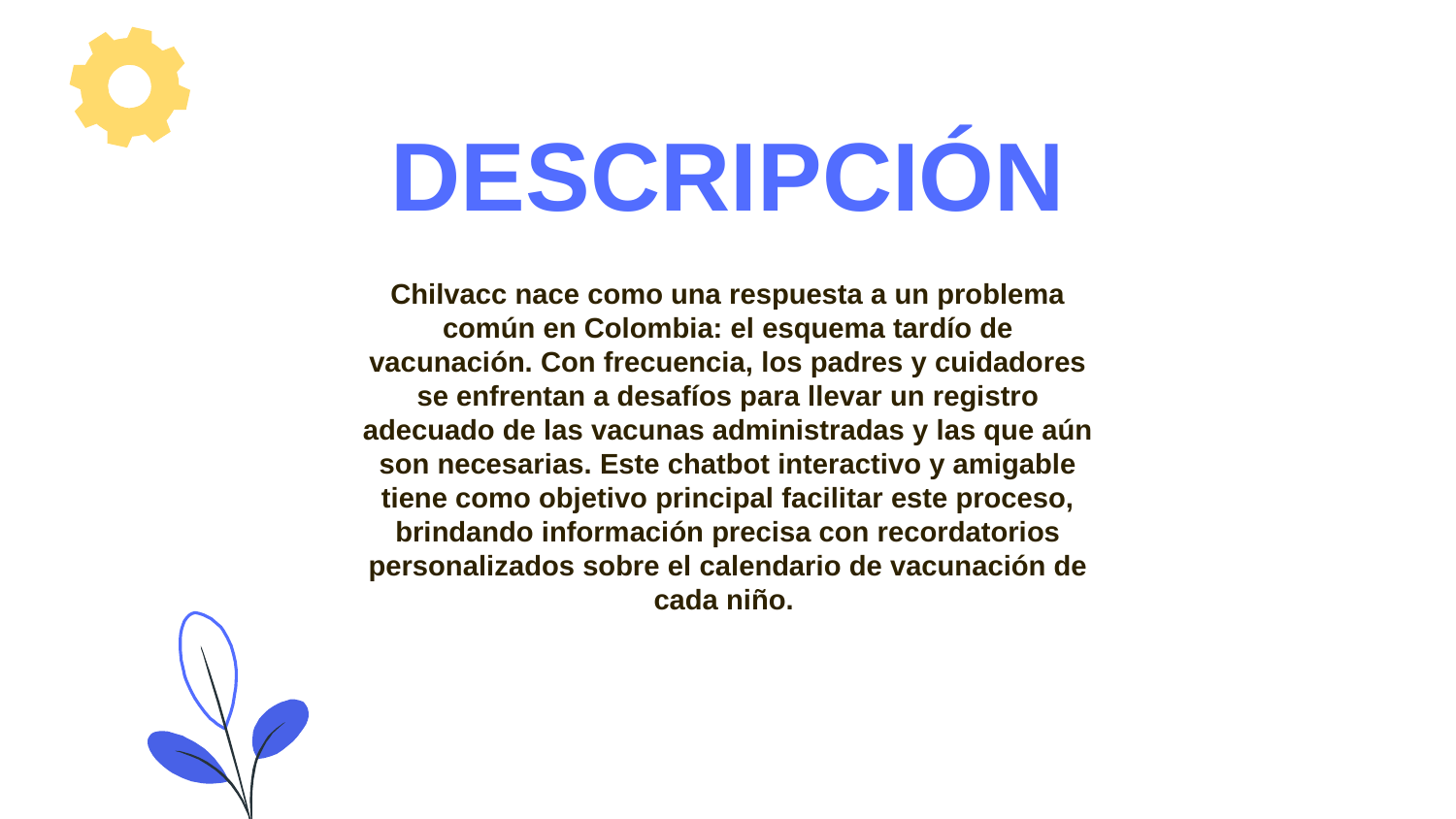

# DESCRIPCIÓN
Chilvacc nace como una respuesta a un problema común en Colombia: el esquema tardío de vacunación. Con frecuencia, los padres y cuidadores se enfrentan a desafíos para llevar un registro adecuado de las vacunas administradas y las que aún son necesarias. Este chatbot interactivo y amigable tiene como objetivo principal facilitar este proceso, brindando información precisa con recordatorios personalizados sobre el calendario de vacunación de cada niño.